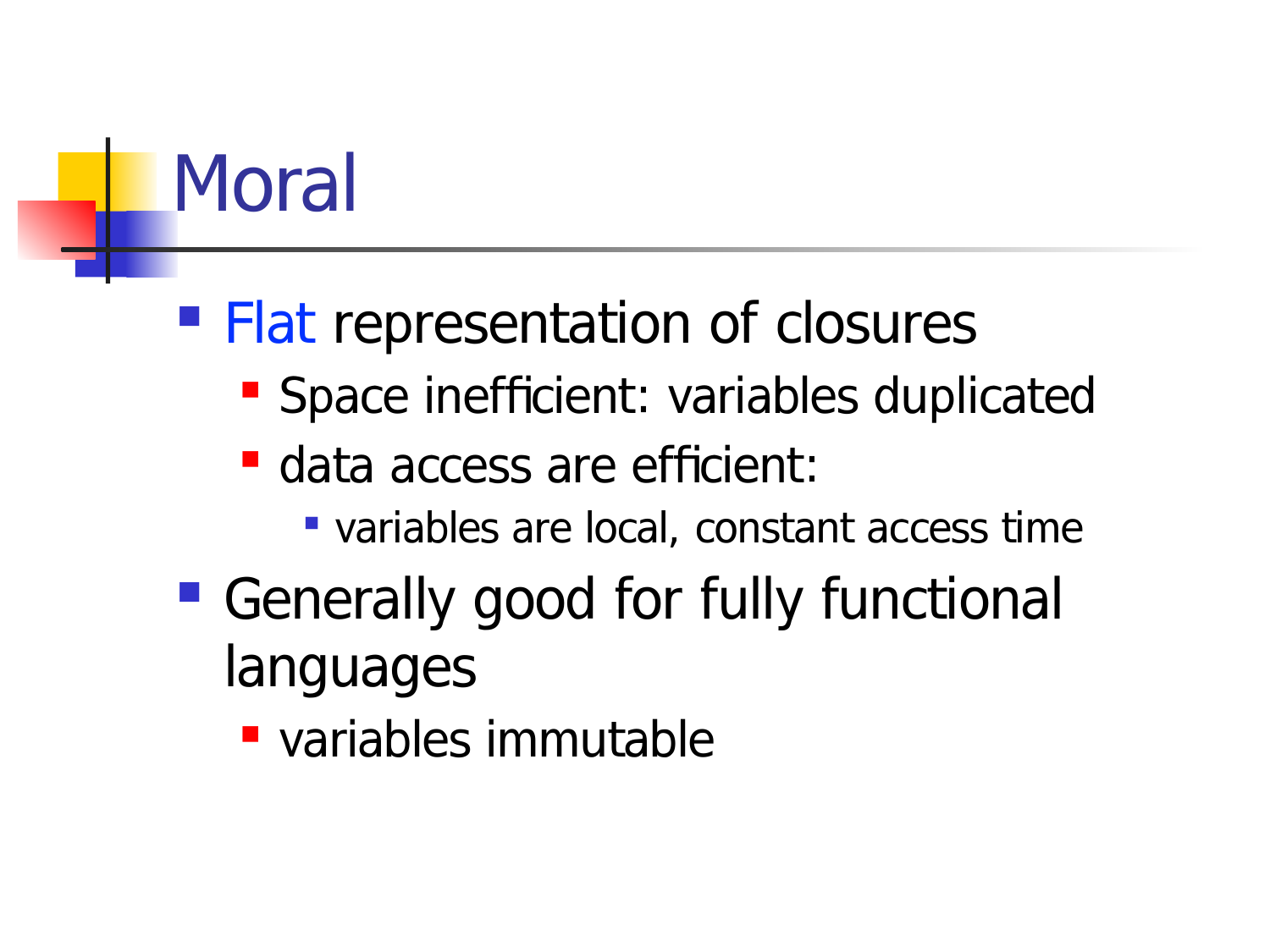

# Moral
Flat representation of closures
Space inefficient: variables duplicated
data access are efficient:
variables are local, constant access time
Generally good for fully functional languages
variables immutable